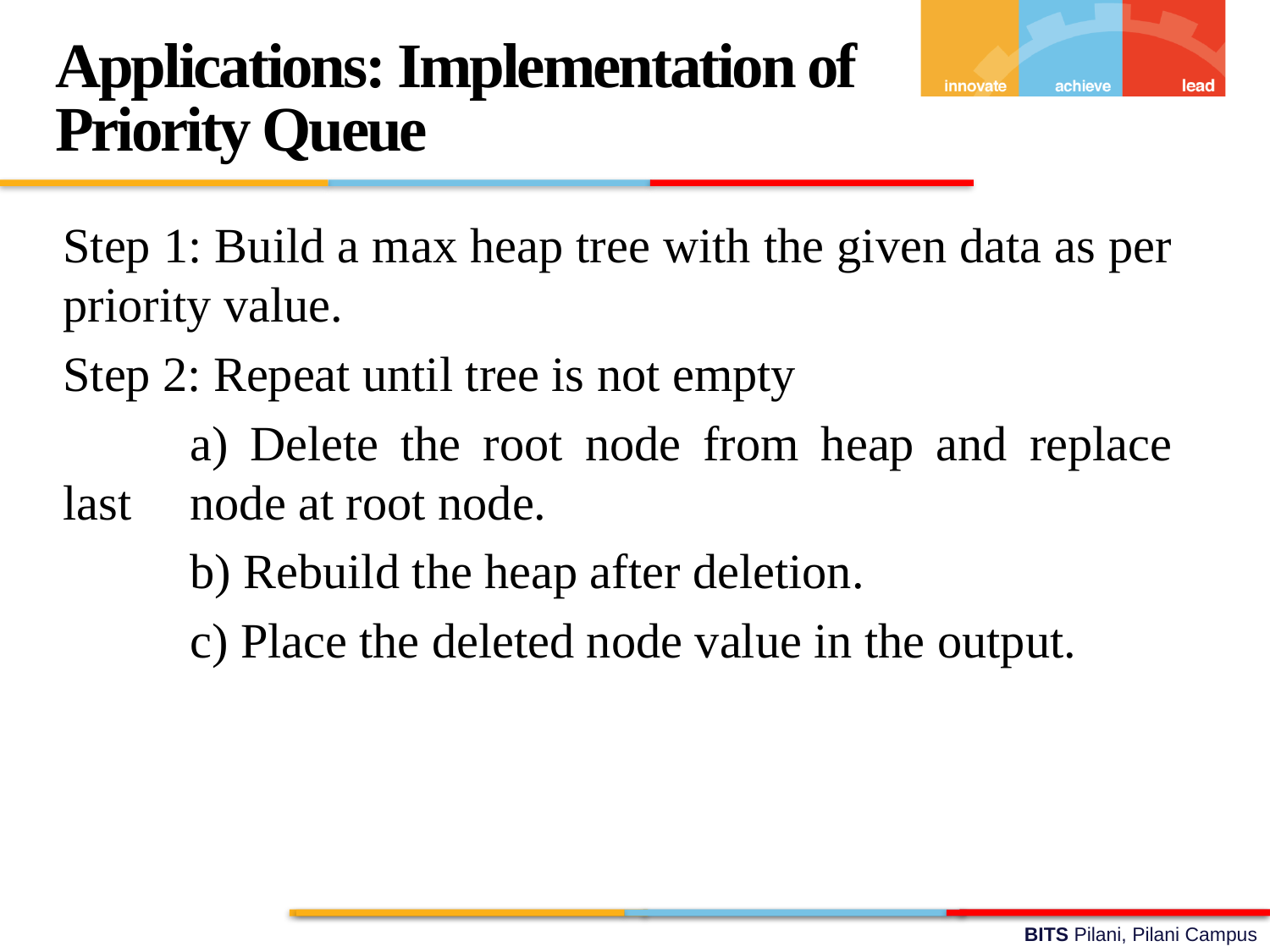

Applications: Implementation of Priority Queue
Step 1: Build a max heap tree with the given data as per priority value.
Step 2: Repeat until tree is not empty
	a) Delete the root node from heap and replace last 	node at root node.
	b) Rebuild the heap after deletion.
	c) Place the deleted node value in the output.